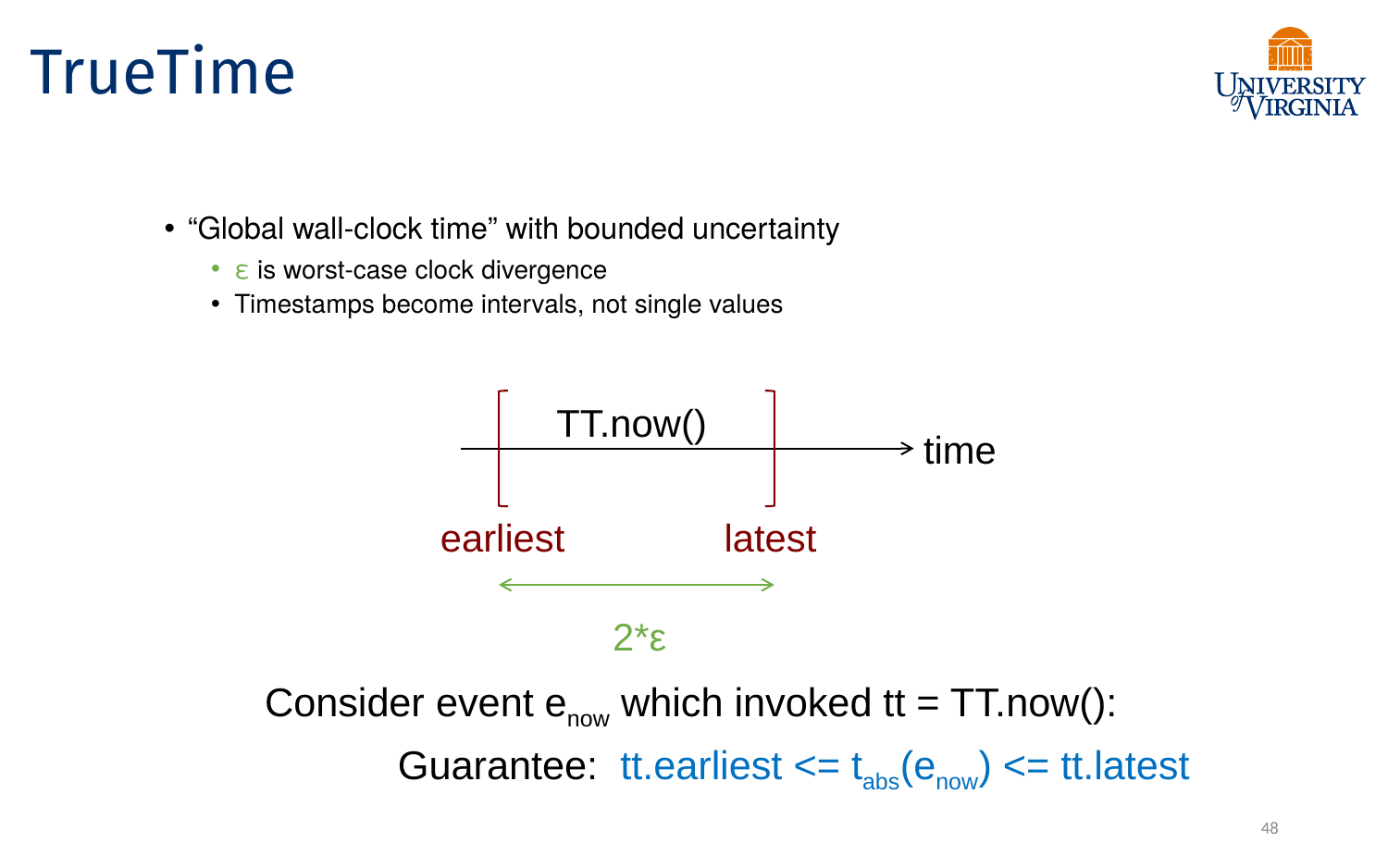

# TrueTime
“Global wall-clock time” with bounded uncertainty
ε is worst-case clock divergence
Timestamps become intervals, not single values

TT.now()
time
earliest
latest
2*ε
Consider event enow which invoked tt = TT.now():
	Guarantee:  tt.earliest <= tabs(enow) <= tt.latest

48